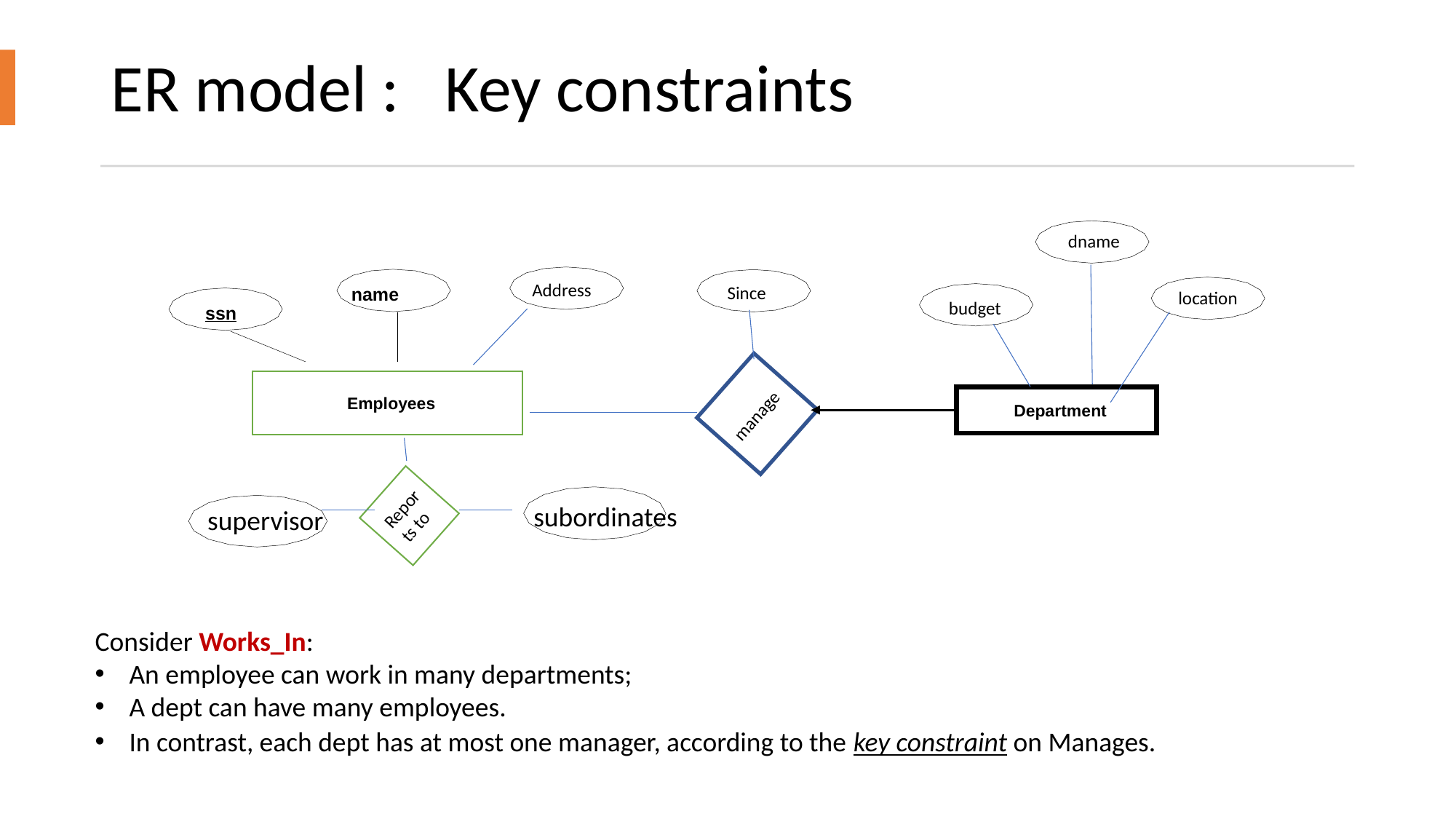

# ER model :   Key constraints

dname

name

ssn
Employees

Address
Since

location

budget
manage
Department
Reports to

subordinates

supervisor
Consider Works_In:
An employee can work in many departments;
A dept can have many employees.
In contrast, each dept has at most one manager, according to the key constraint on Manages.